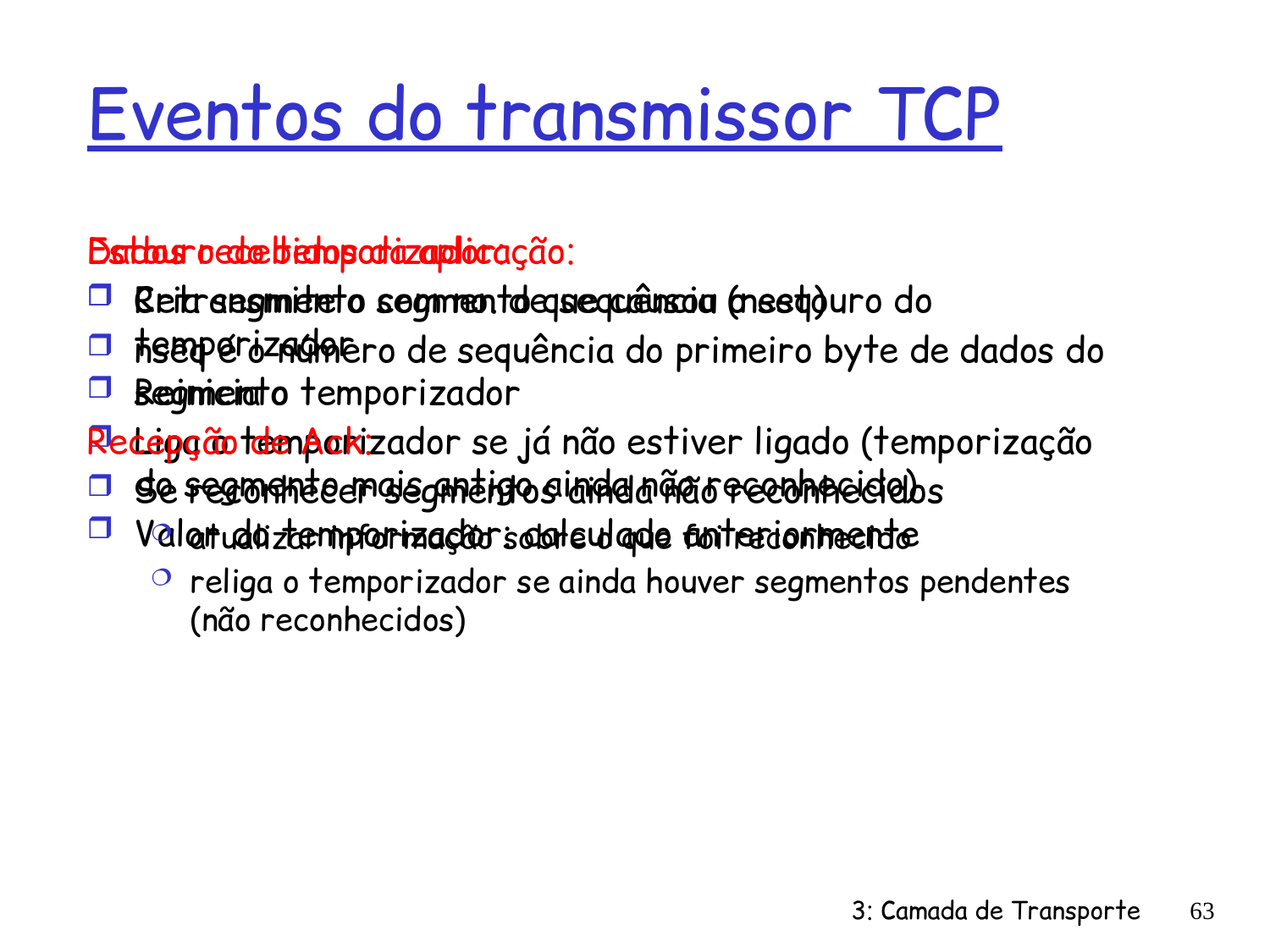

# Eventos do transmissor TCP
Dados recebidos da aplicação:
Cria segmento com no. de sequência (nseq)
nseq é o número de sequência do primeiro byte de dados do segmento
Liga o temporizador se já não estiver ligado (temporização do segmento mais antigo ainda não reconhecido)
Valor do temporizador: calculado anteriormente
Estouro do temporizador:
Retransmite o segmento que causou o estouro do temporizador
Reinicia o temporizador
Recepção de Ack:
Se reconhecer segmentos ainda não reconhecidos
atualizar informação sobre o que foi reconhecido
religa o temporizador se ainda houver segmentos pendentes (não reconhecidos)
3: Camada de Transporte
63